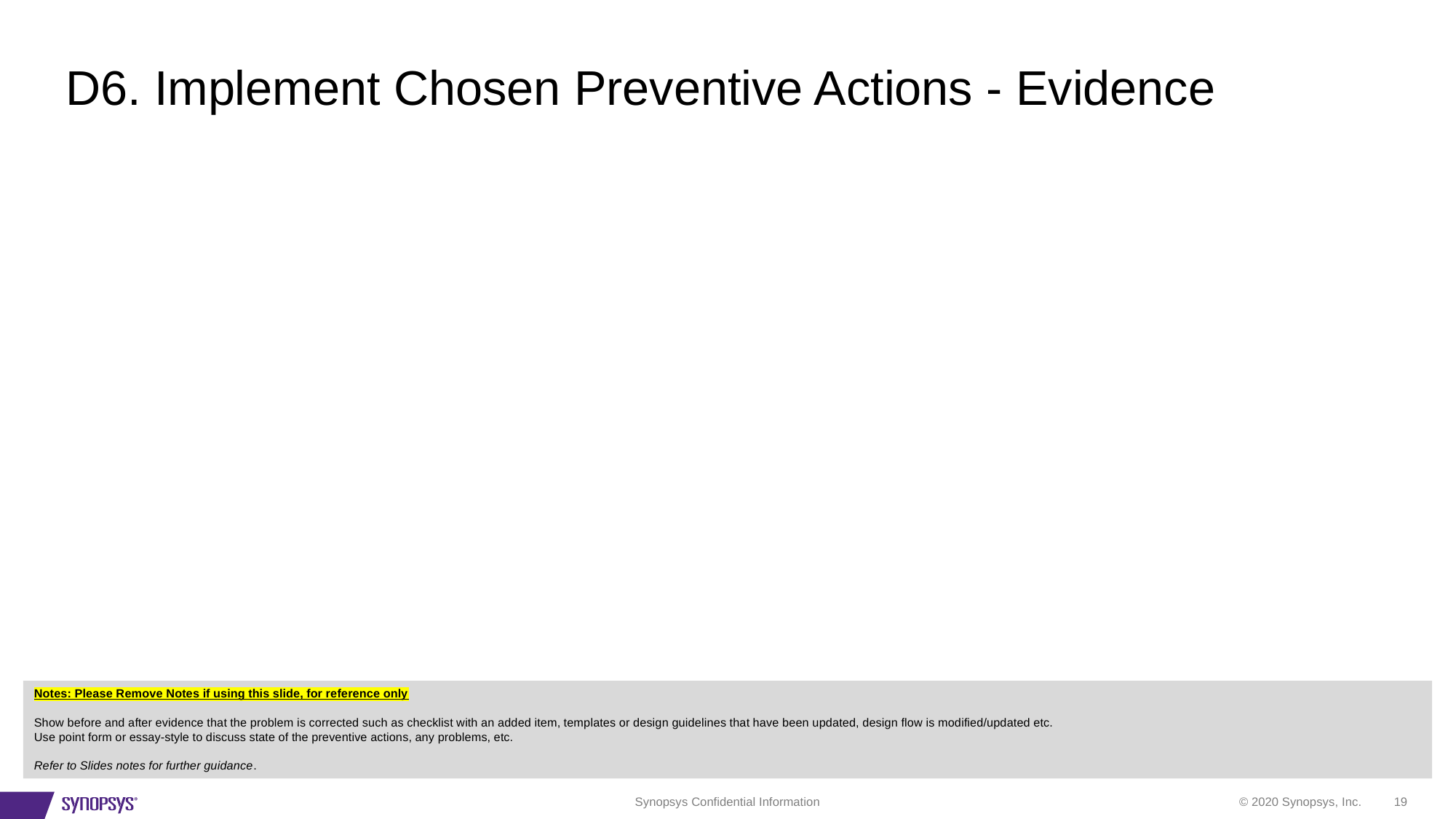

# D6. Implement Chosen Preventive Actions - Evidence

Notes: Please Remove Notes if using this slide, for reference only

Show before and after evidence that the problem is corrected such as checklist with an added item, templates or design guidelines that have been updated, design flow is modified/updated etc.
Use point form or essay-style to discuss state of the preventive actions, any problems, etc.

Refer to Slides notes for further guidance.